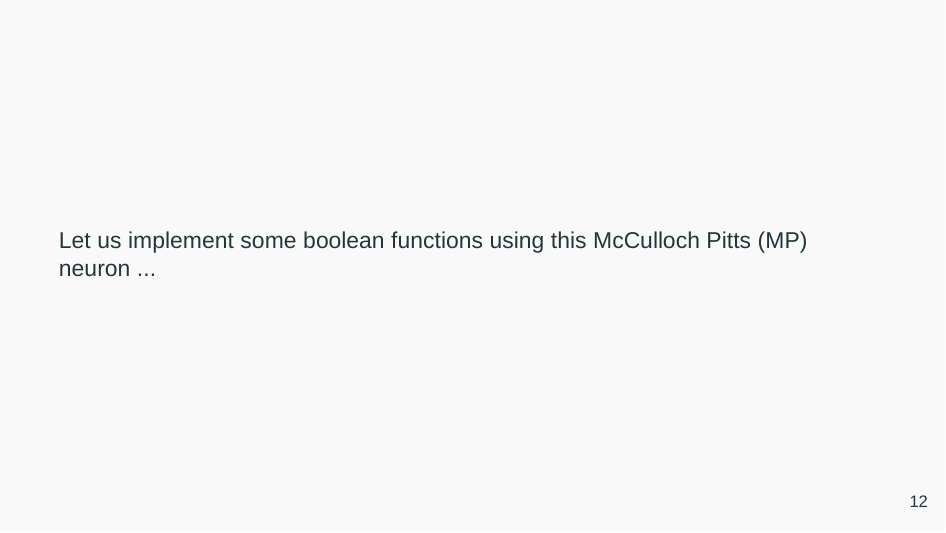

Let us implement some boolean functions using this McCulloch Pitts (MP) neuron ...
12